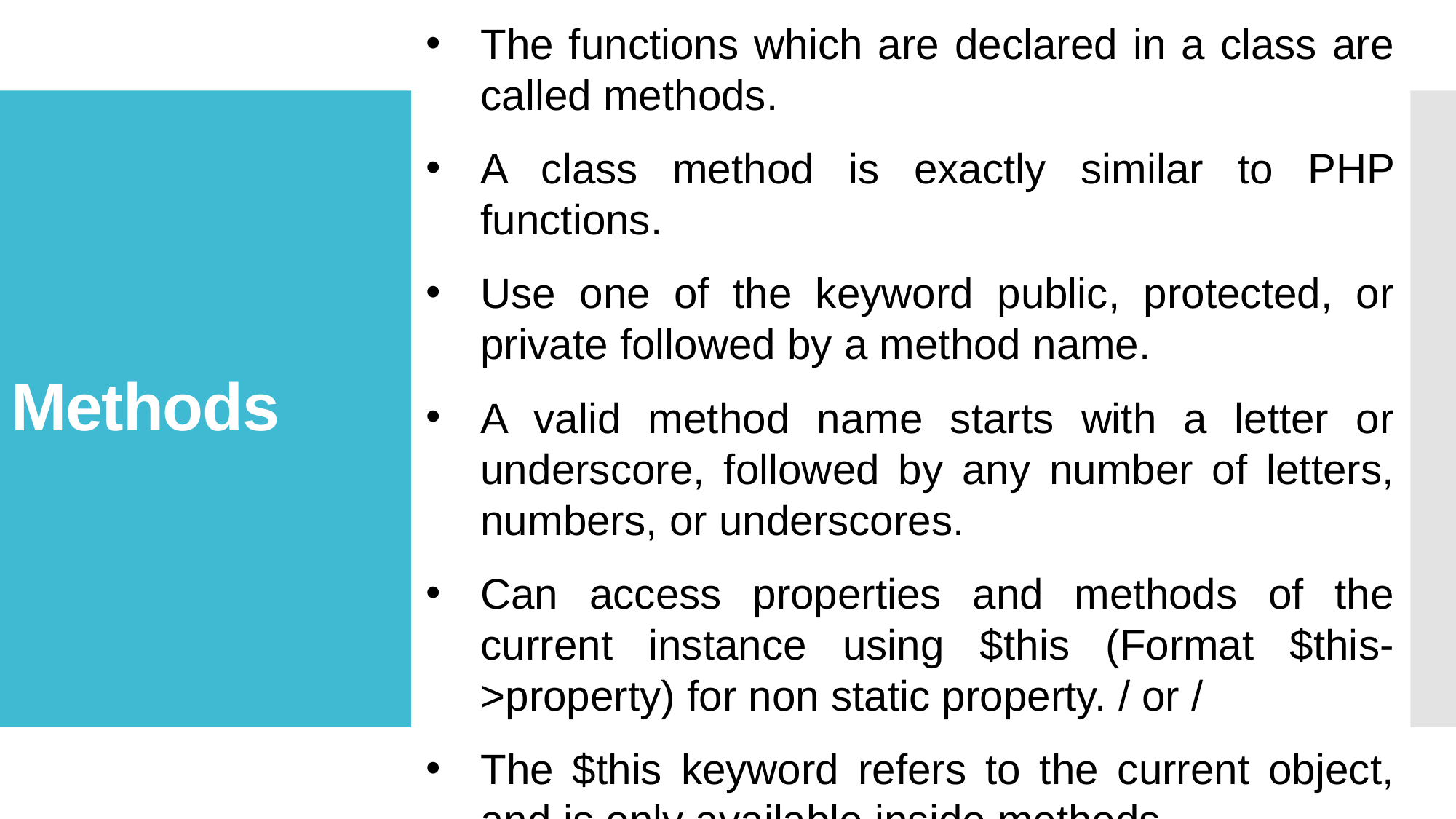

The functions which are declared in a class are called methods.
A class method is exactly similar to PHP functions.
Use one of the keyword public, protected, or private followed by a method name.
A valid method name starts with a letter or underscore, followed by any number of letters, numbers, or underscores.
Can access properties and methods of the current instance using $this (Format $this->property) for non static property. / or /
The $this keyword refers to the current object, and is only available inside methods.
# Methods